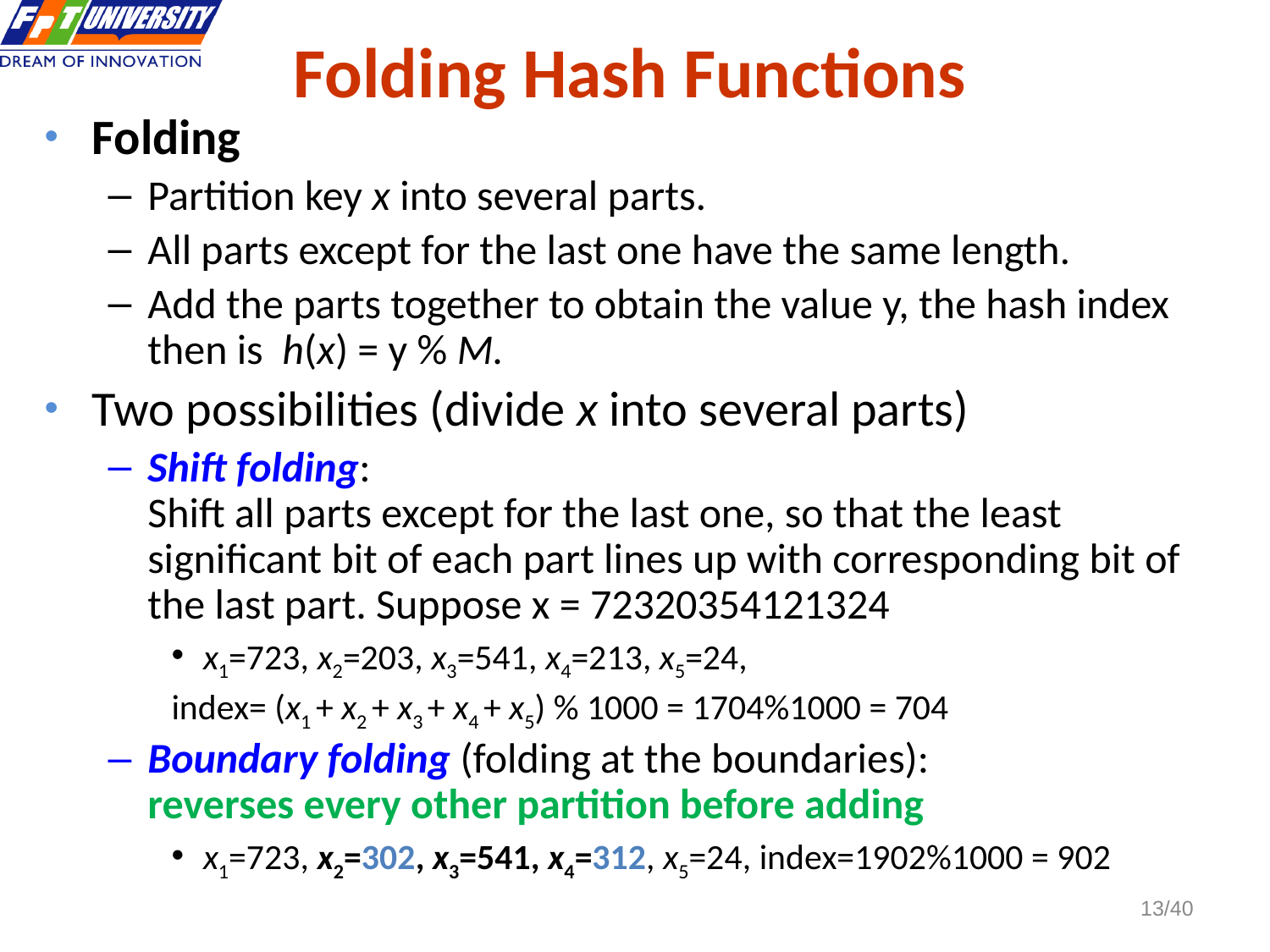

Folding Hash Functions
Folding
Partition key x into several parts.
All parts except for the last one have the same length.
Add the parts together to obtain the value y, the hash index then is  h(x) = y % M.
Two possibilities (divide x into several parts)
Shift folding:
Shift all parts except for the last one, so that the least significant bit of each part lines up with corresponding bit of the last part. Suppose x = 72320354121324
x1=723, x2=203, x3=541, x4=213, x5=24,
index= (x1 + x2 + x3 + x4 + x5) % 1000 = 1704%1000 = 704
Boundary folding (folding at the boundaries):
reverses every other partition before adding
x1=723, x2=302, x3=541, x4=312, x5=24, index=1902%1000 = 902
13/40